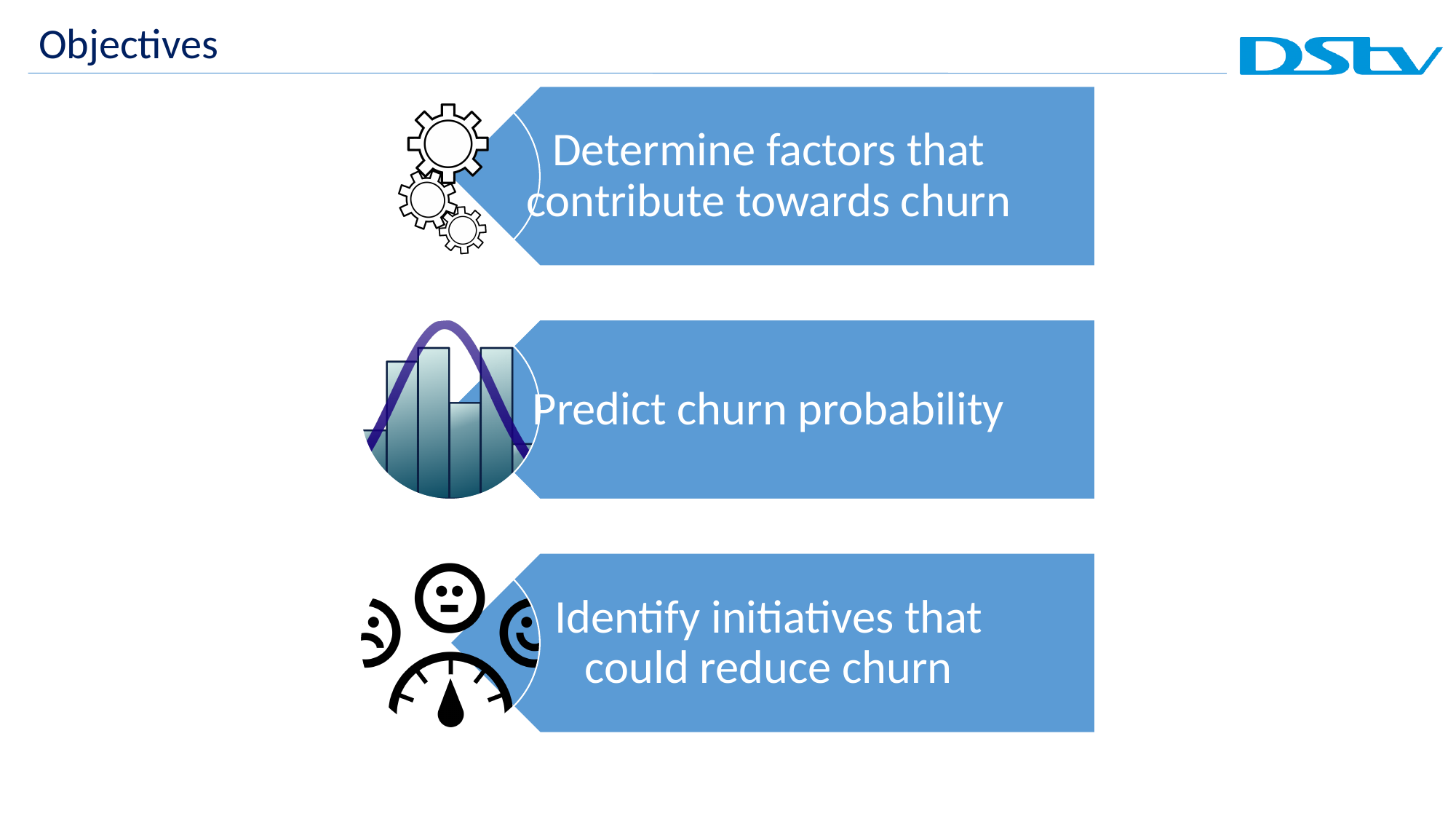

# Objectives
Determine factors that contribute towards churn
Predict churn probability
Identify initiatives that could reduce churn